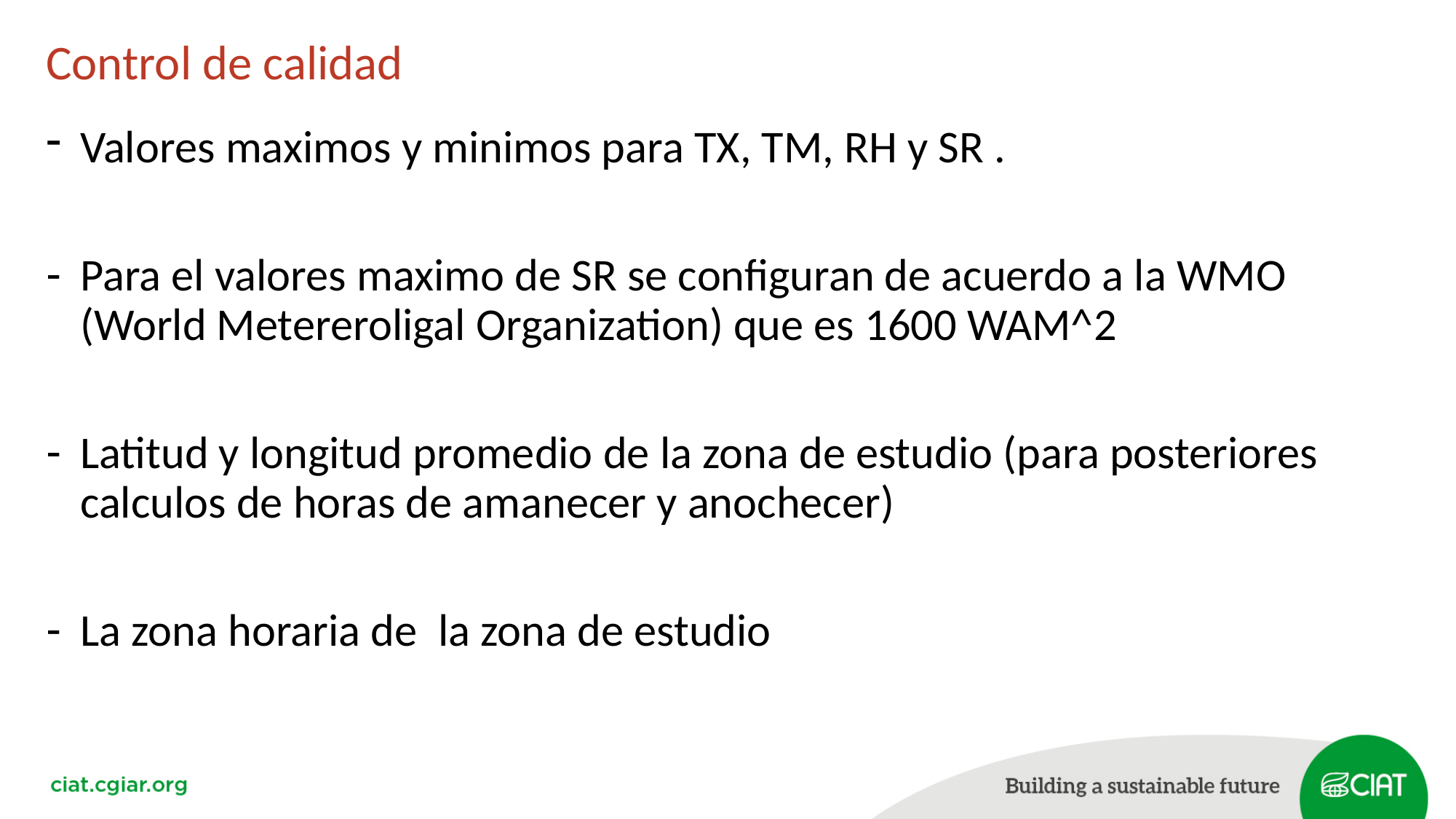

# Control de calidad
Valores maximos y minimos para TX, TM, RH y SR .

Para el valores maximo de SR se configuran de acuerdo a la WMO (World Metereroligal Organization) que es 1600 WAM^2

Latitud y longitud promedio de la zona de estudio (para posteriores calculos de horas de amanecer y anochecer)

La zona horaria de  la zona de estudio